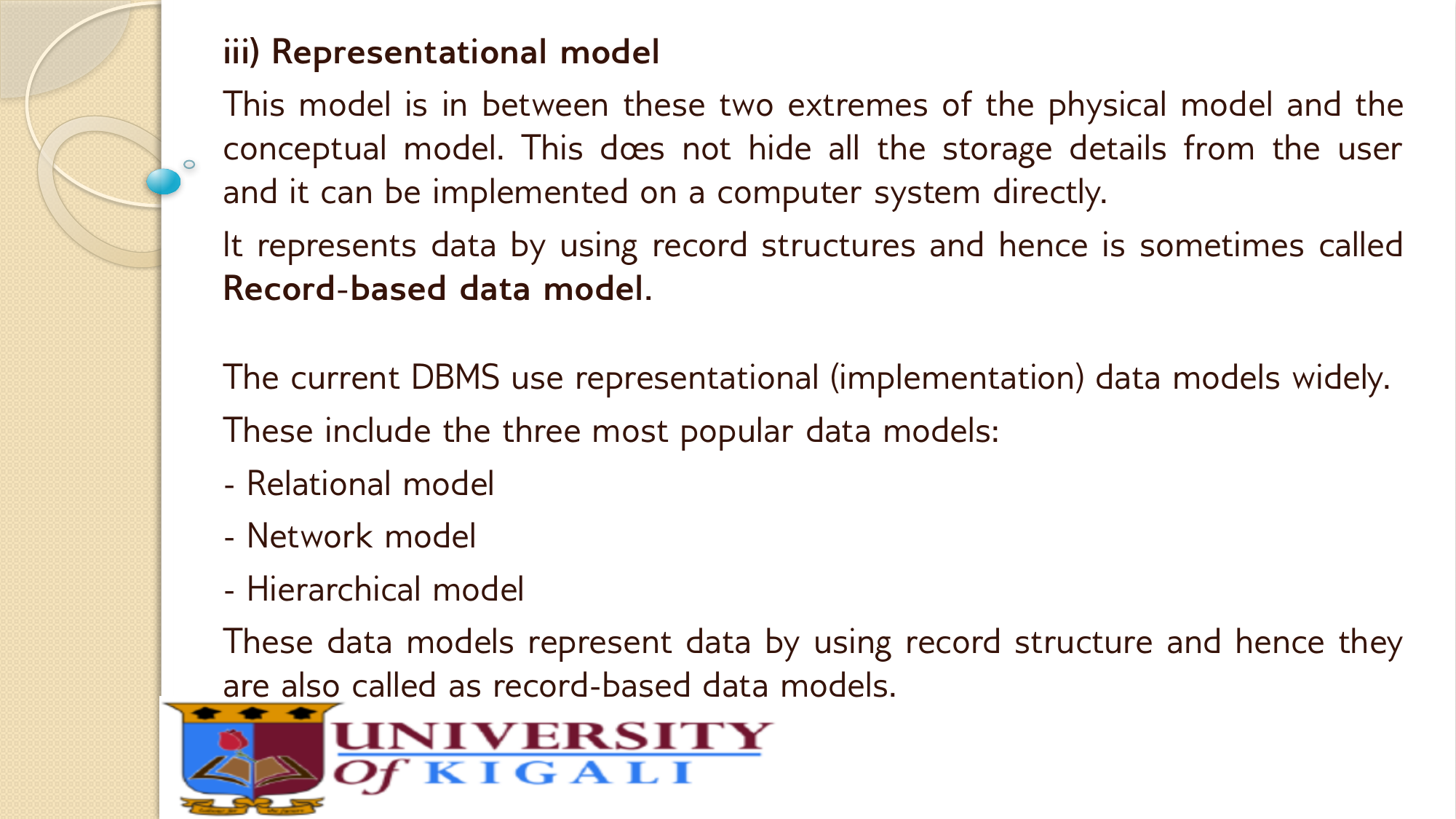

iii) Representational model
This model is in between these two extremes of the physical model and the conceptual model. This does not hide all the storage details from the user and it can be implemented on a computer system directly.
It represents data by using record structures and hence is sometimes called Record-based data model.

The current DBMS use representational (implementation) data models widely.
These include the three most popular data models:
- Relational model
- Network model
- Hierarchical model
These data models represent data by using record structure and hence they are also called as record-based data models.